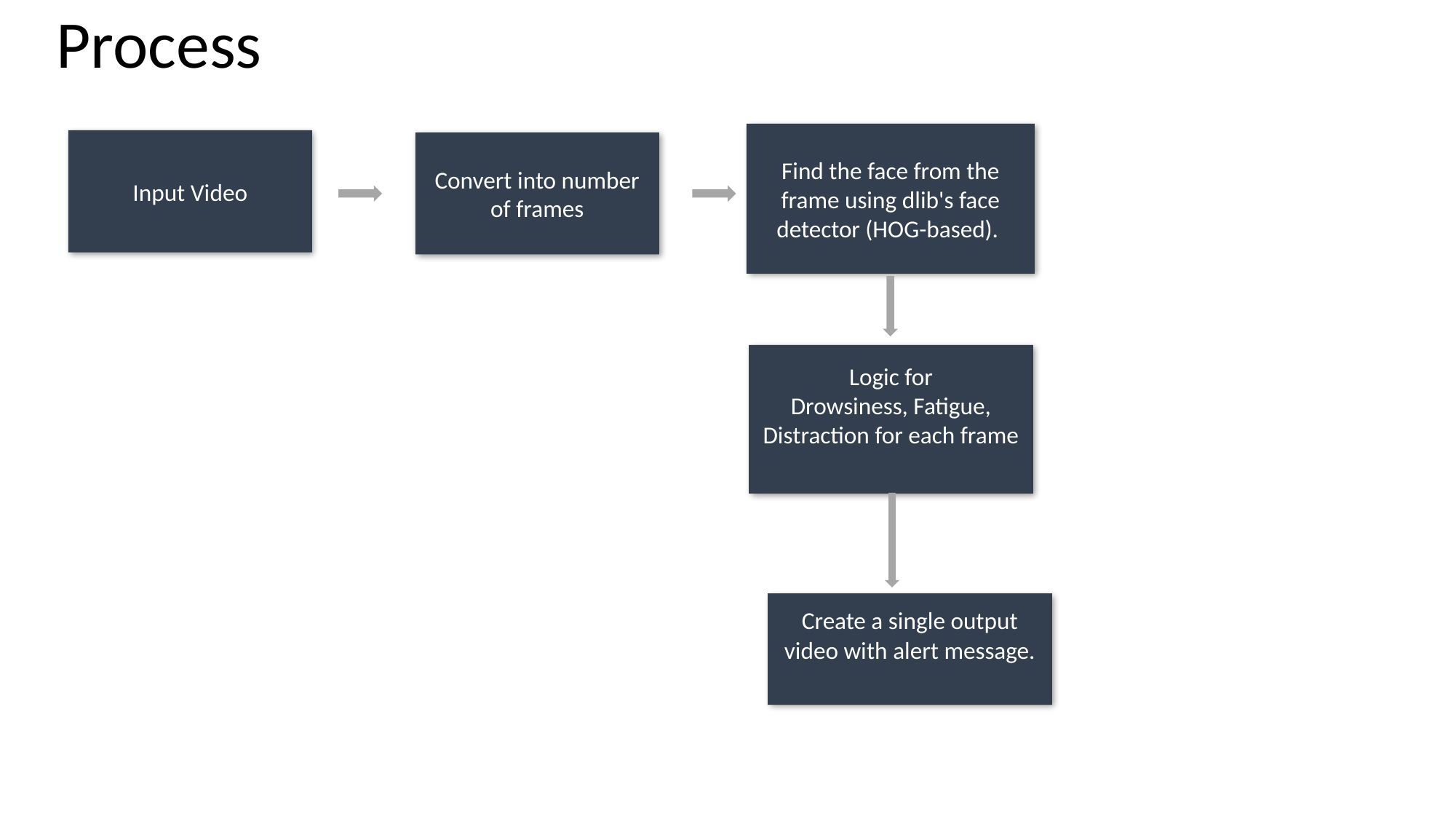

# Process
Find the face from the frame using dlib's face detector (HOG-based).
Input Video
Convert into number of frames

Logic for
Drowsiness, Fatigue, Distraction for each frame

Create a single output video with alert message.